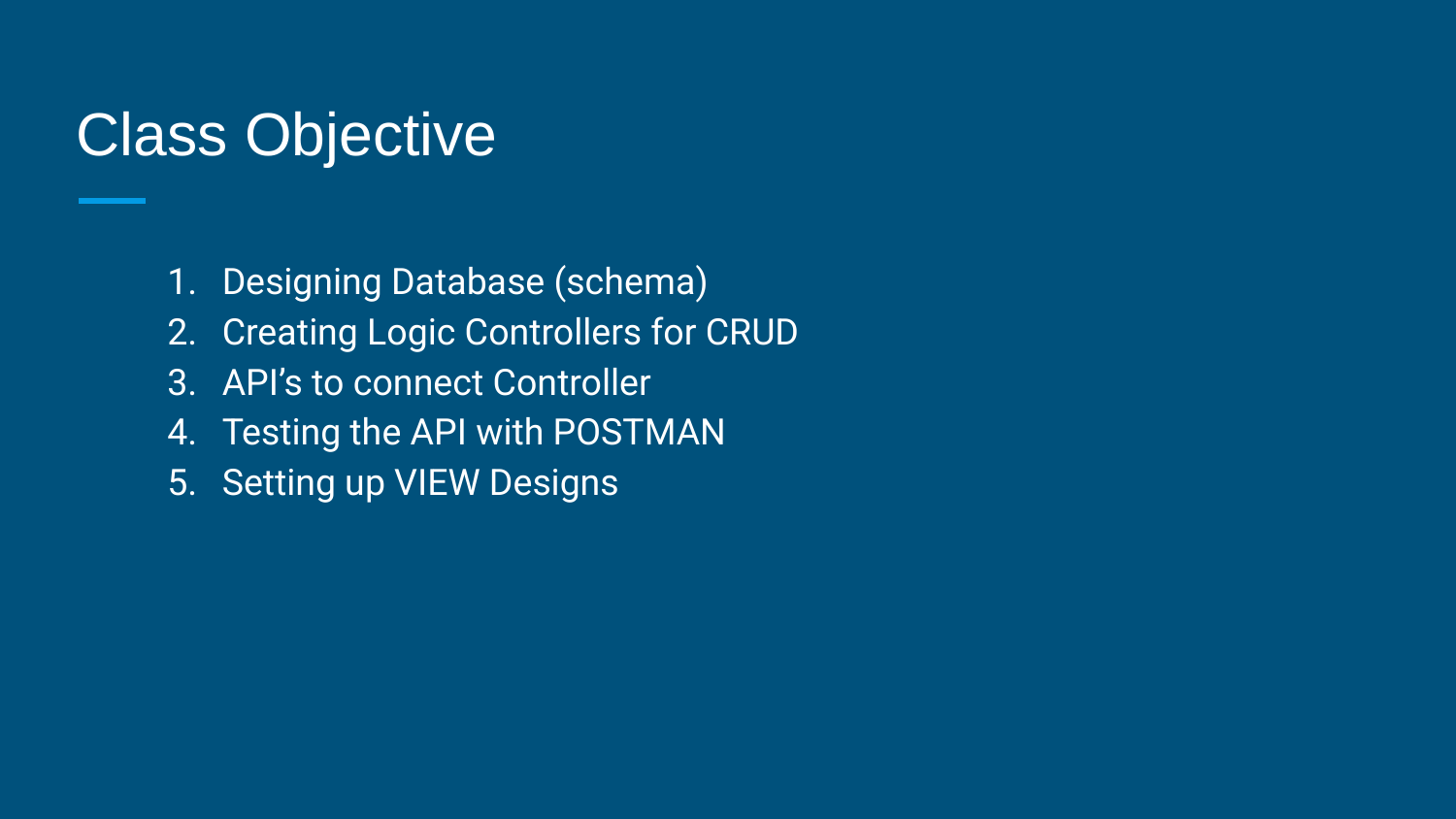

# Class Objective
Designing Database (schema)
Creating Logic Controllers for CRUD
API’s to connect Controller
Testing the API with POSTMAN
Setting up VIEW Designs